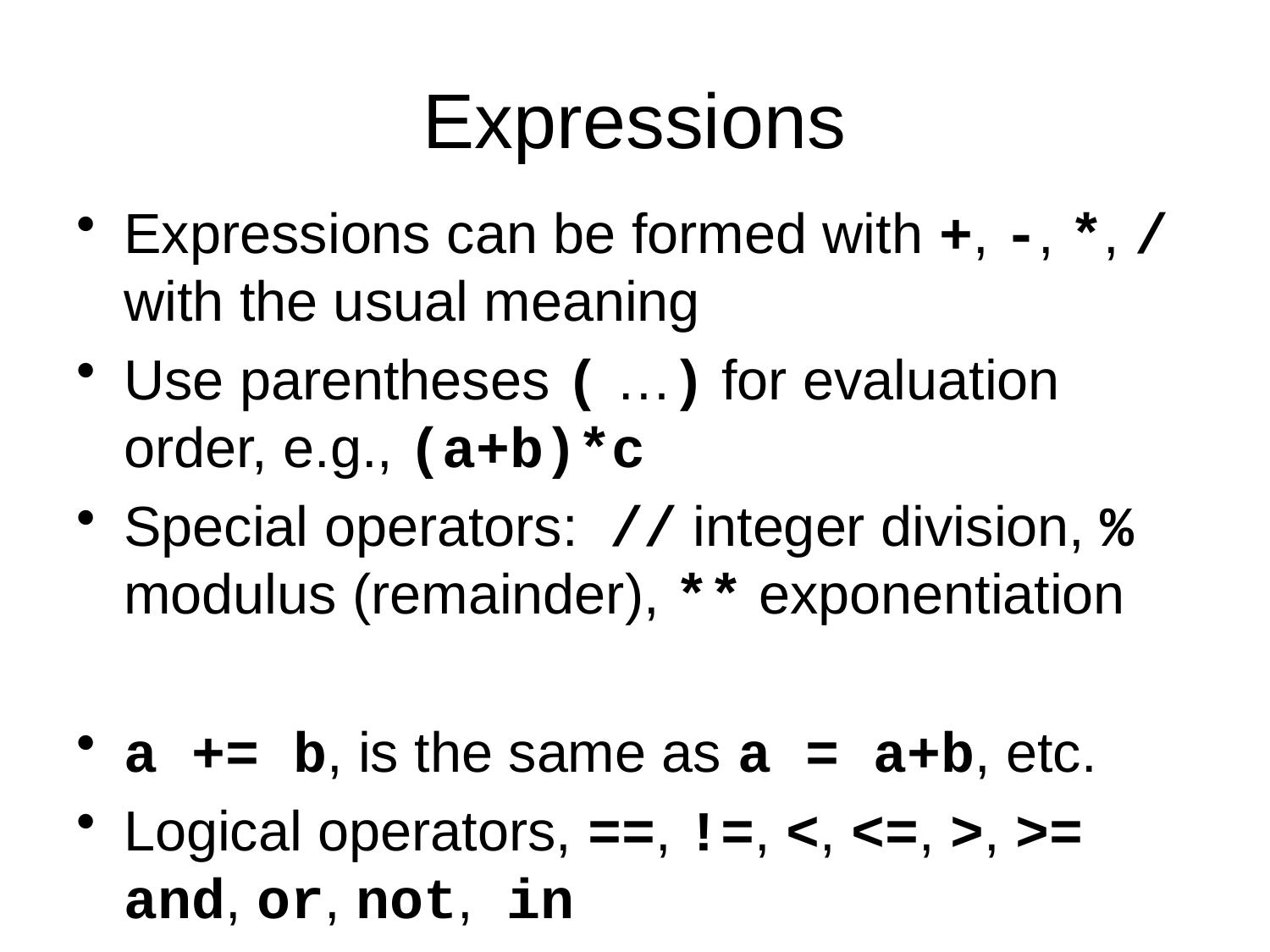

# Expressions
Expressions can be formed with +, -, *, / with the usual meaning
Use parentheses ( …) for evaluation order, e.g., (a+b)*c
Special operators:  // integer division, % modulus (remainder), ** exponentiation

a += b, is the same as a = a+b, etc.
Logical operators, ==, !=, <, <=, >, >= and, or, not, in